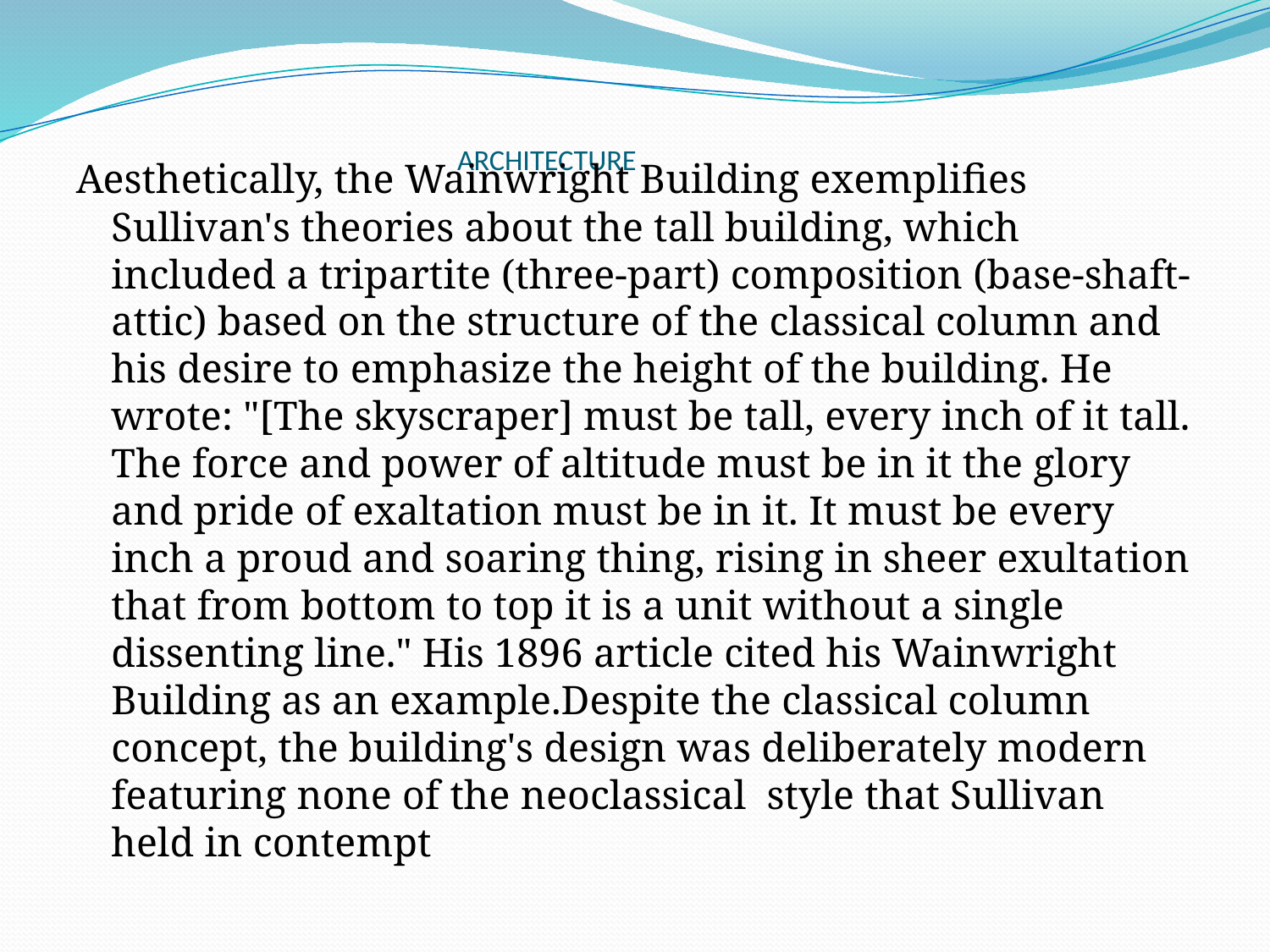

# ARCHITECTURE
Aesthetically, the Wainwright Building exemplifies Sullivan's theories about the tall building, which included a tripartite (three-part) composition (base-shaft-attic) based on the structure of the classical column and his desire to emphasize the height of the building. He wrote: "[The skyscraper] must be tall, every inch of it tall. The force and power of altitude must be in it the glory and pride of exaltation must be in it. It must be every inch a proud and soaring thing, rising in sheer exultation that from bottom to top it is a unit without a single dissenting line." His 1896 article cited his Wainwright Building as an example.Despite the classical column concept, the building's design was deliberately modern featuring none of the neoclassical  style that Sullivan held in contempt